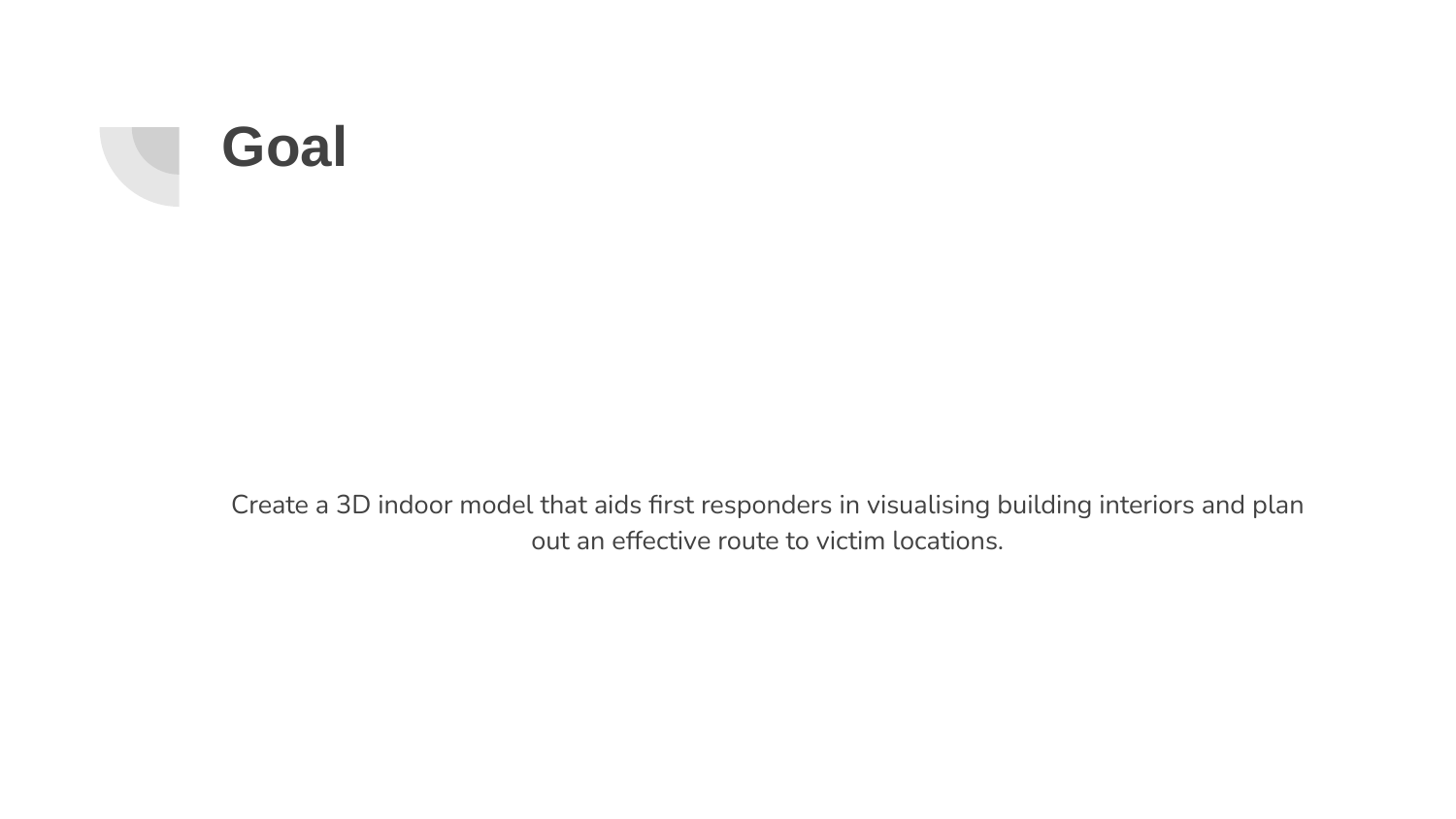

# Goal
Create a 3D indoor model that aids first responders in visualising building interiors and plan out an effective route to victim locations.